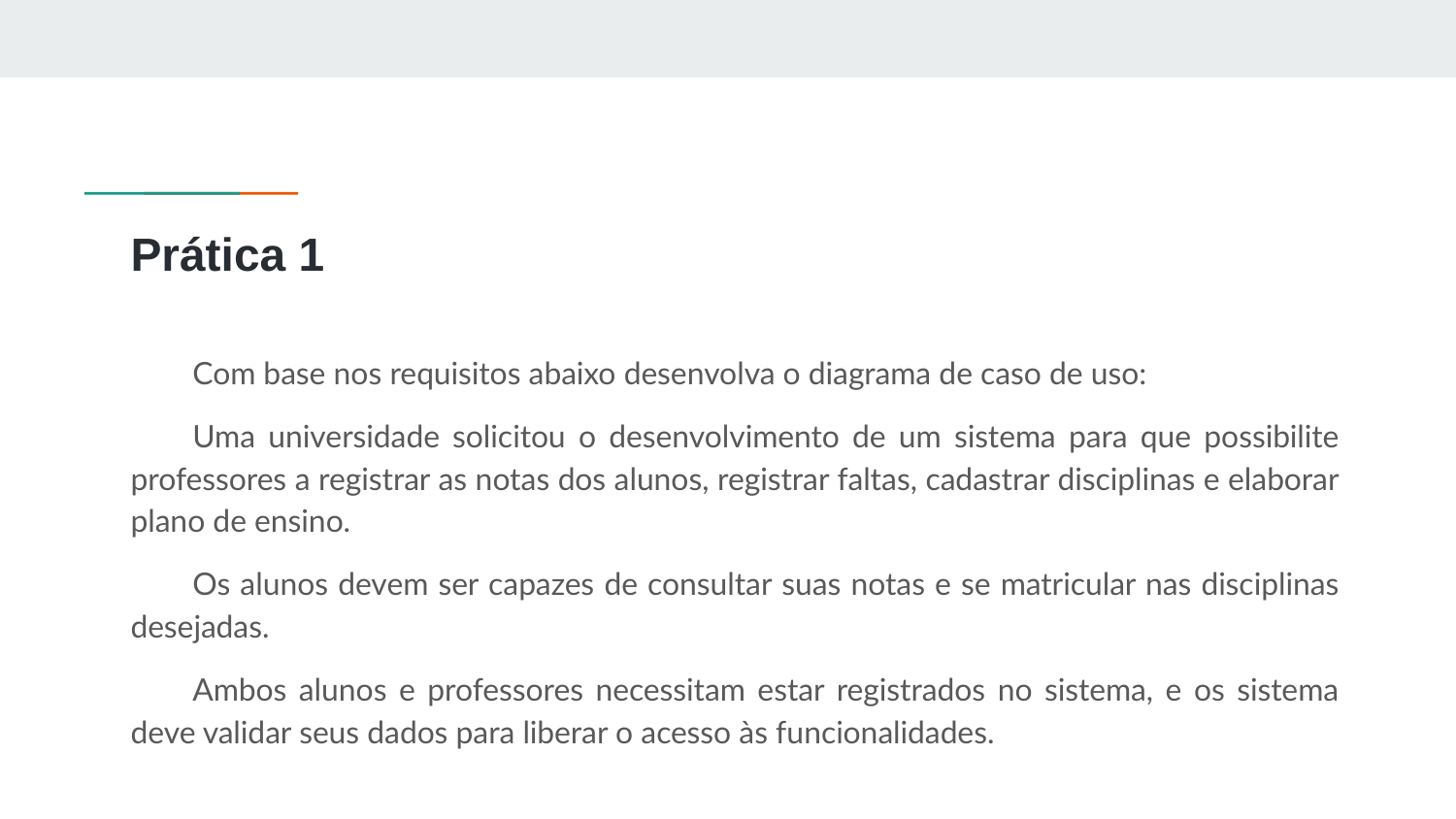

# Prática 1
Com base nos requisitos abaixo desenvolva o diagrama de caso de uso:
Uma universidade solicitou o desenvolvimento de um sistema para que possibilite professores a registrar as notas dos alunos, registrar faltas, cadastrar disciplinas e elaborar plano de ensino.
Os alunos devem ser capazes de consultar suas notas e se matricular nas disciplinas desejadas.
Ambos alunos e professores necessitam estar registrados no sistema, e os sistema deve validar seus dados para liberar o acesso às funcionalidades.